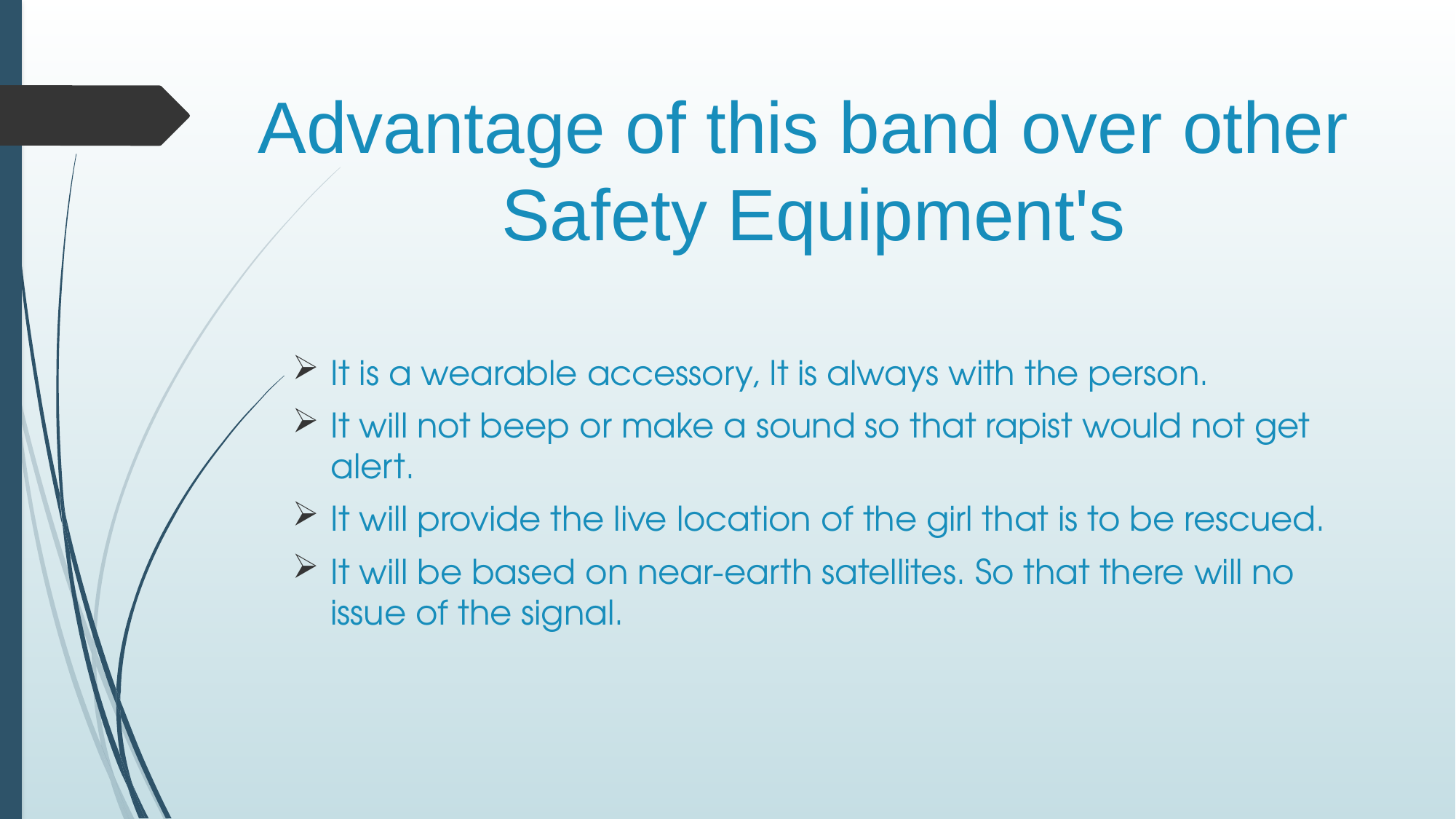

Advantage of this band over other
Safety Equipment's

It is a wearable accessory, It is always with the person.
It will not beep or make a sound so that rapist would not get alert.
It will provide the live location of the girl that is to be rescued.
It will be based on near-earth satellites. So that there will no issue of the signal.